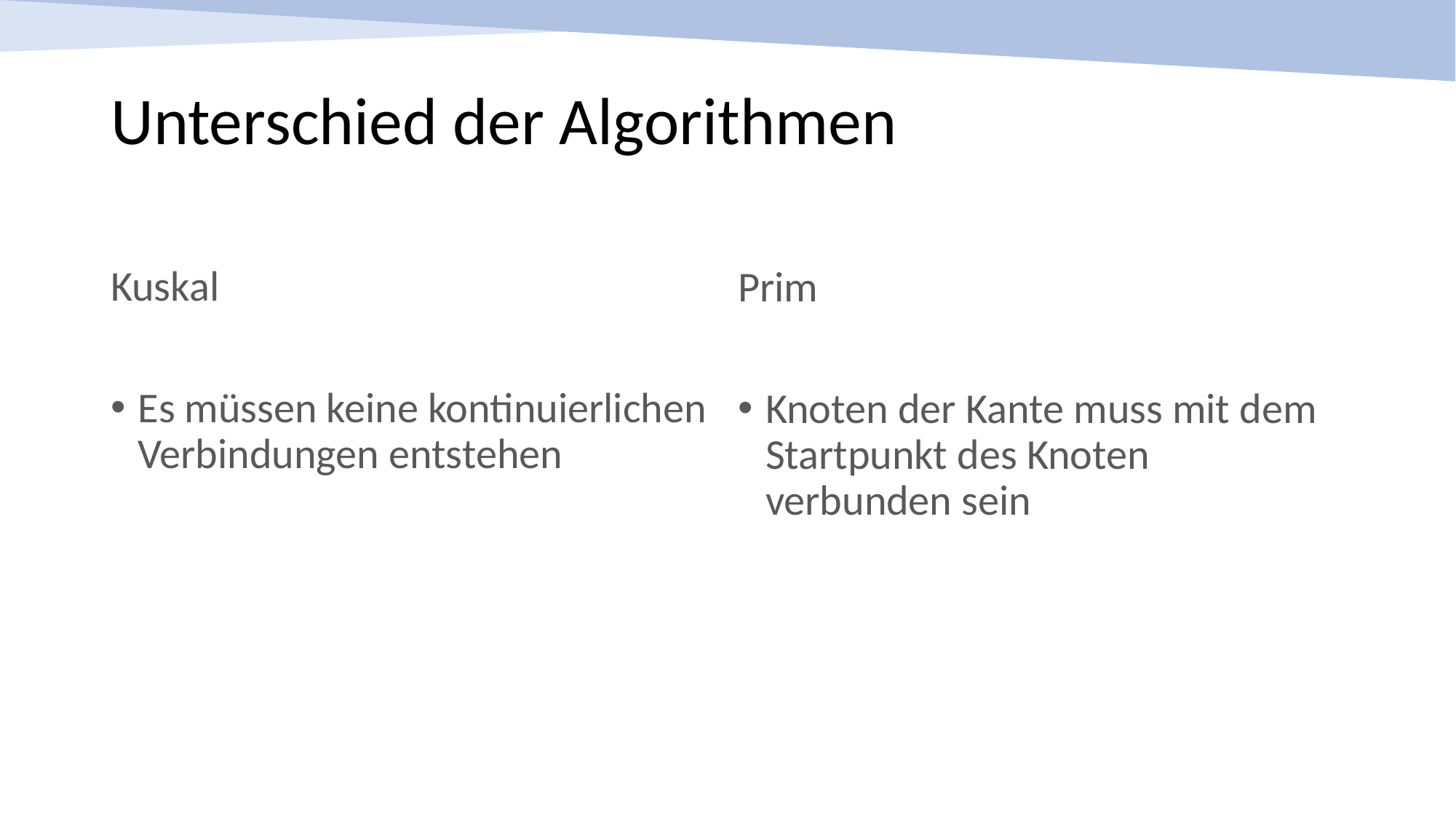

Unterschied der Algorithmen
Kuskal

Es müssen keine kontinuierlichen Verbindungen entstehen
Prim

Knoten der Kante muss mit dem Startpunkt des Knoten verbunden sein